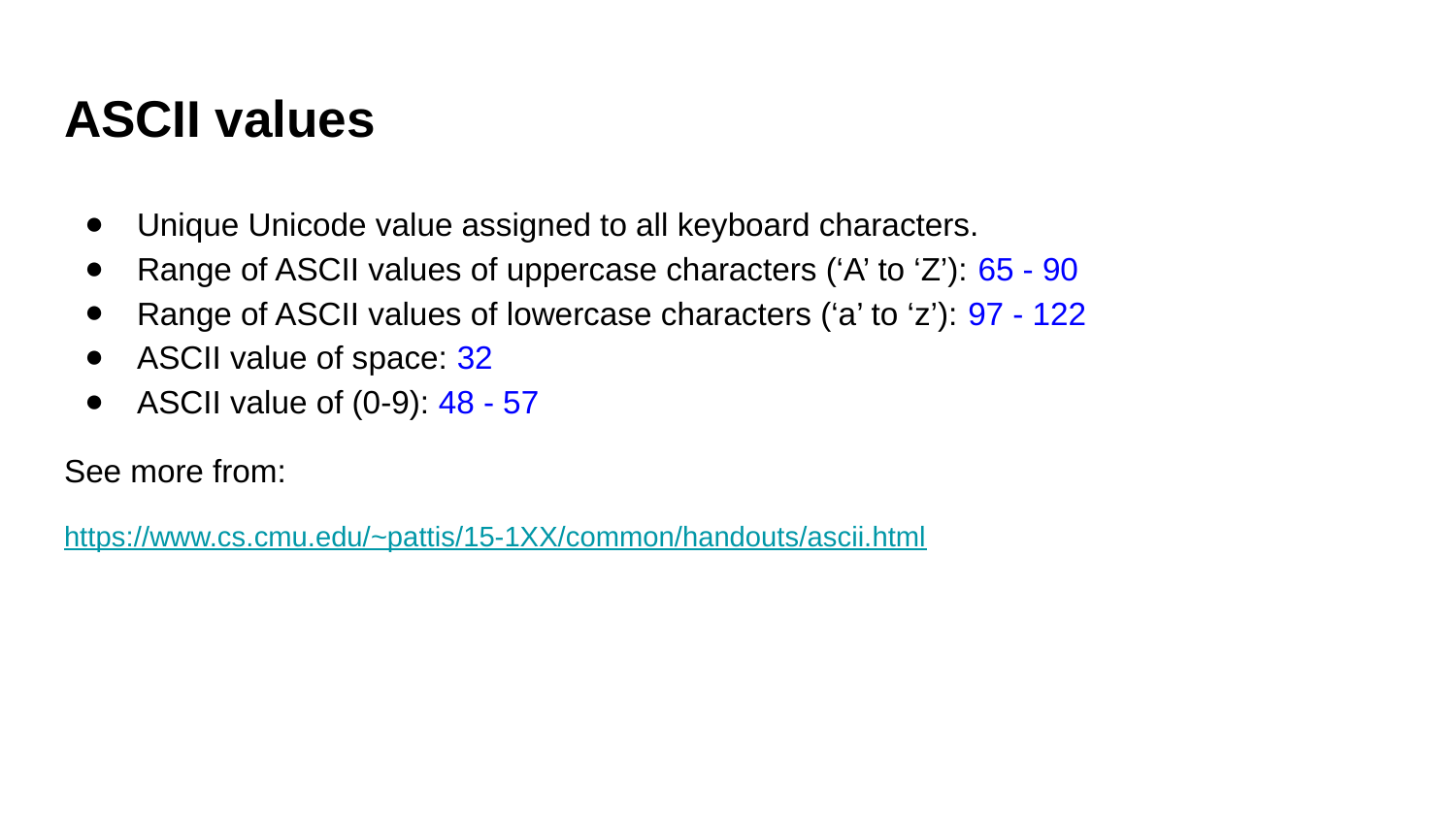

# ASCII values
Unique Unicode value assigned to all keyboard characters.
Range of ASCII values of uppercase characters (‘A’ to ‘Z’): 65 - 90
Range of ASCII values of lowercase characters (‘a’ to ‘z’): 97 - 122
ASCII value of space: 32
ASCII value of (0-9): 48 - 57
See more from:
https://www.cs.cmu.edu/~pattis/15-1XX/common/handouts/ascii.html